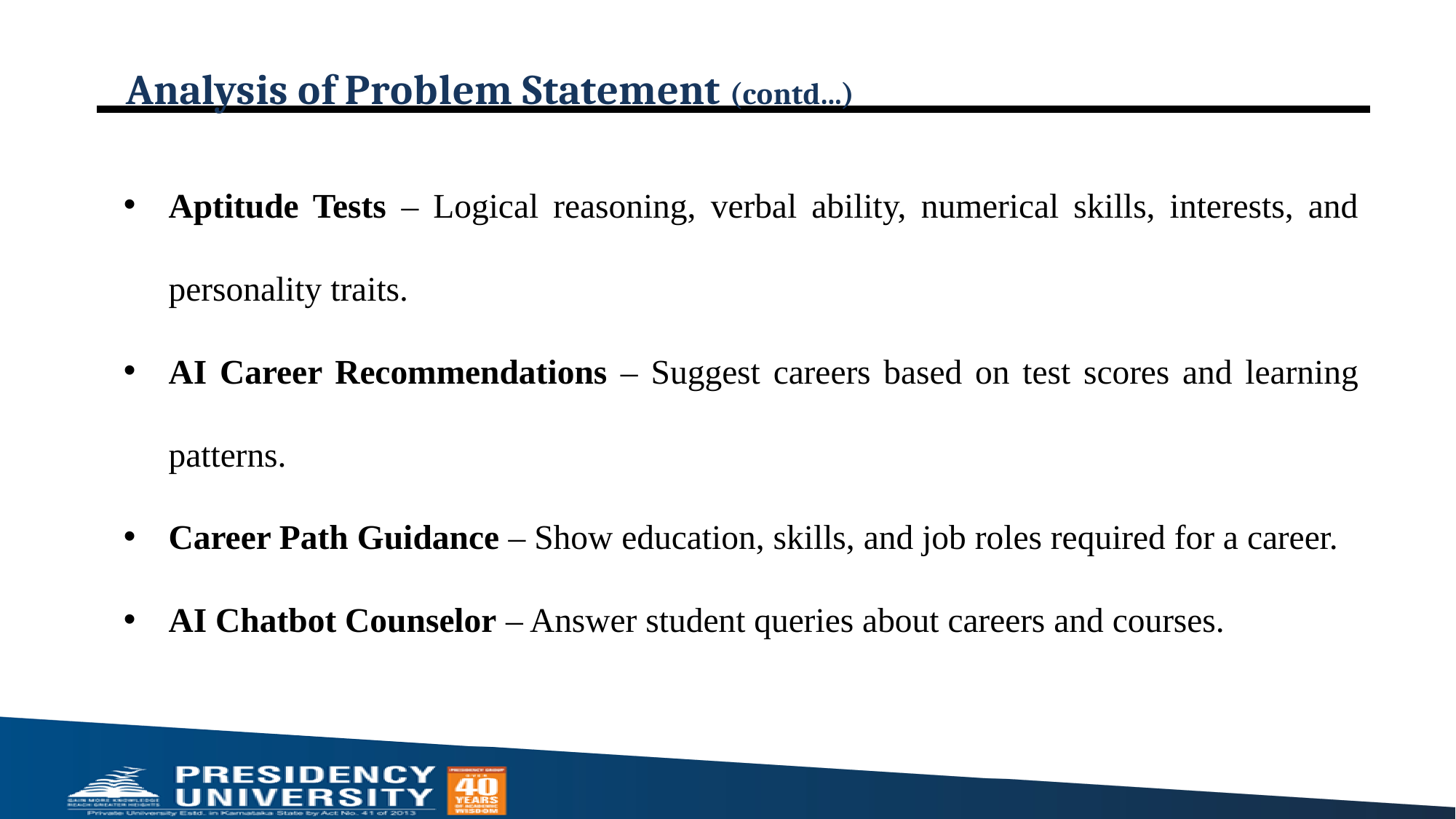

# Analysis of Problem Statement (contd...)
Aptitude Tests – Logical reasoning, verbal ability, numerical skills, interests, and personality traits.
AI Career Recommendations – Suggest careers based on test scores and learning patterns.
Career Path Guidance – Show education, skills, and job roles required for a career.
AI Chatbot Counselor – Answer student queries about careers and courses.